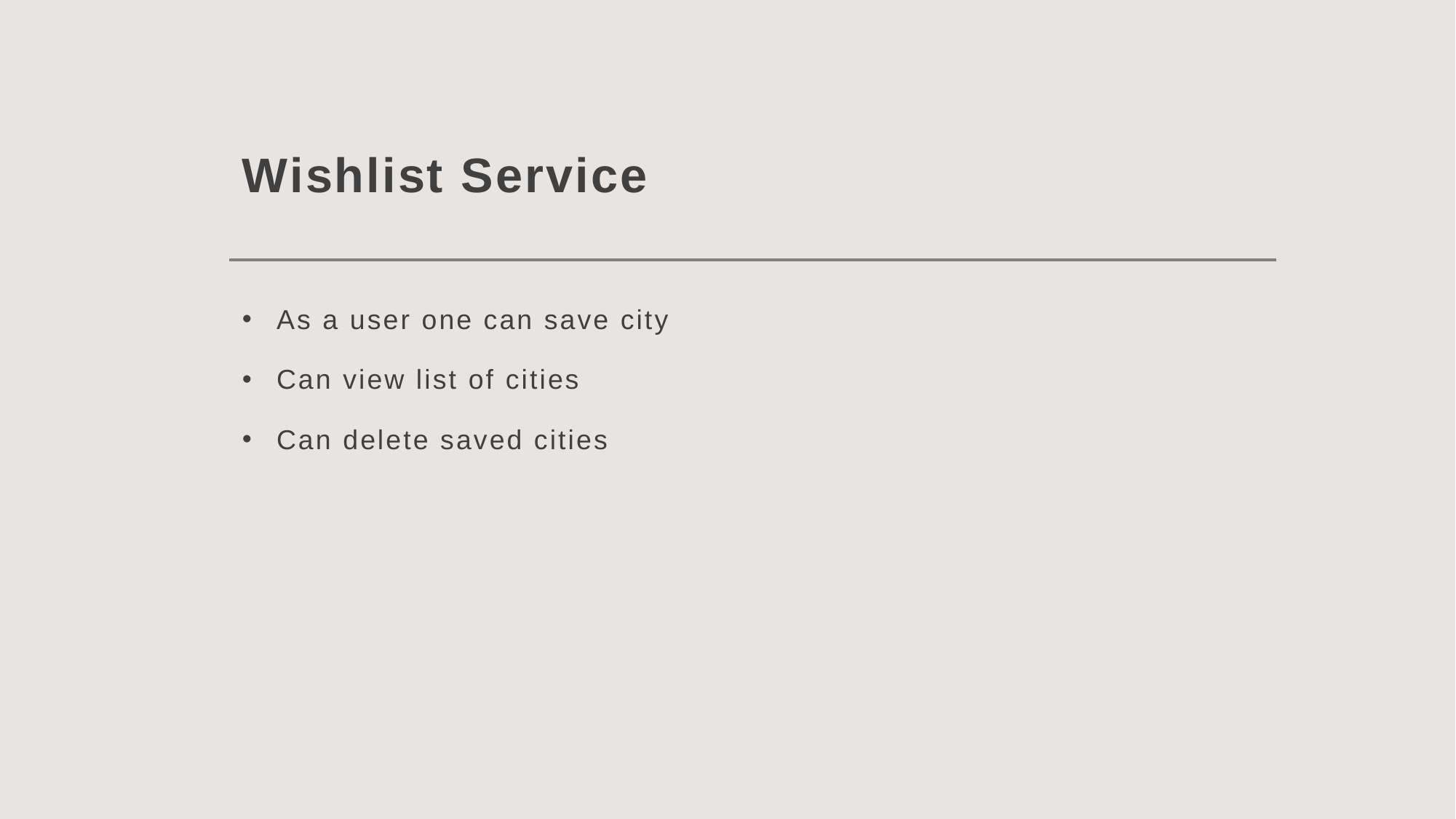

# Wishlist Service
As a user one can save city
Can view list of cities
Can delete saved cities